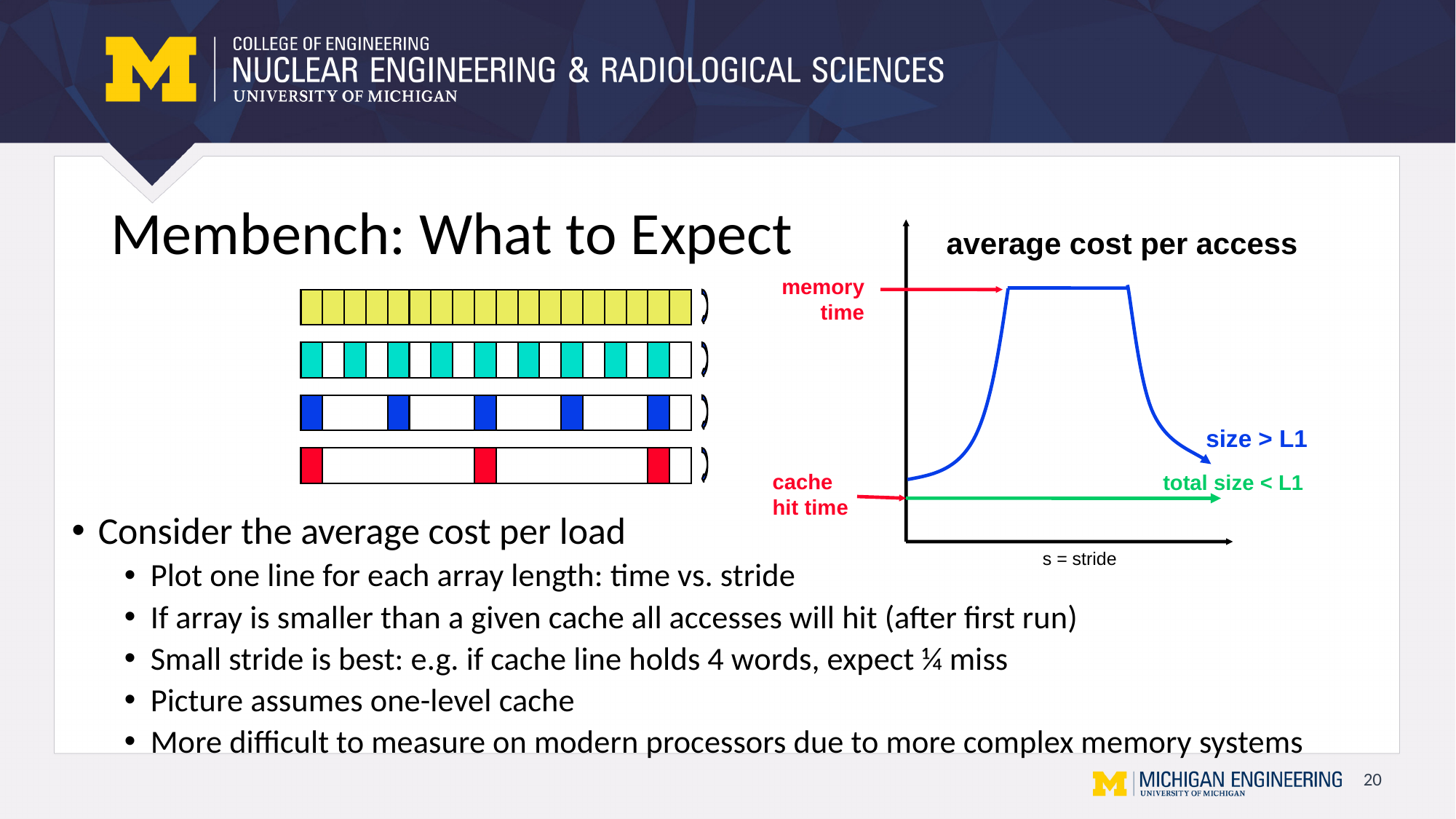

# Membench: What to Expect
average cost per access

memory
time

size > L1

cache hit time

total size < L1

Consider the average cost per load
Plot one line for each array length: time vs. stride
If array is smaller than a given cache all accesses will hit (after first run)
Small stride is best: e.g. if cache line holds 4 words, expect ¼ miss
Picture assumes one-level cache
More difficult to measure on modern processors due to more complex memory systems

s = stride